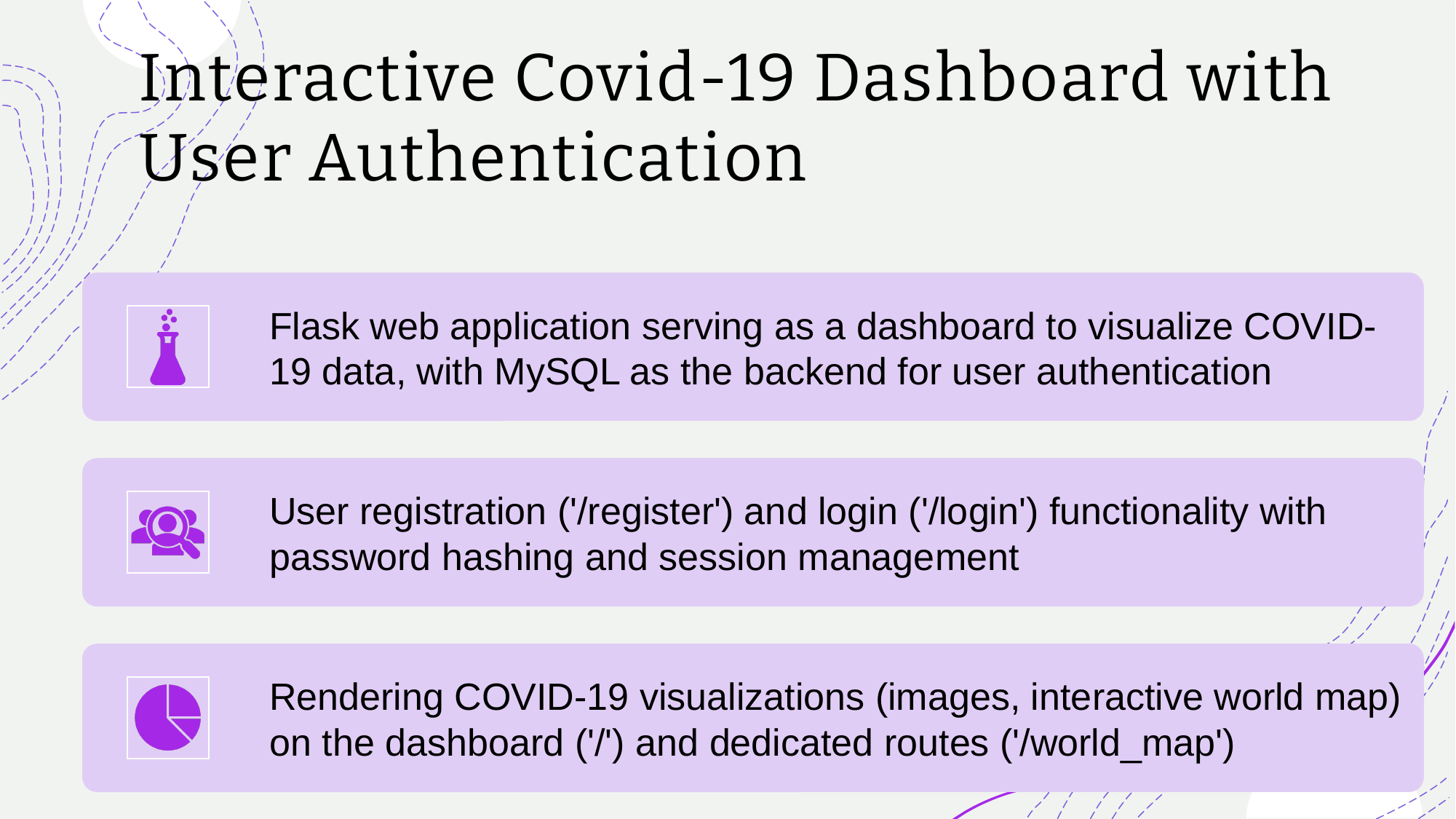

# Interactive Covid-19 Dashboard with User Authentication
Flask web application serving as a dashboard to visualize COVID-19 data, with MySQL as the backend for user authentication
User registration ('/register') and login ('/login') functionality with password hashing and session management
Rendering COVID-19 visualizations (images, interactive world map) on the dashboard ('/') and dedicated routes ('/world_map')